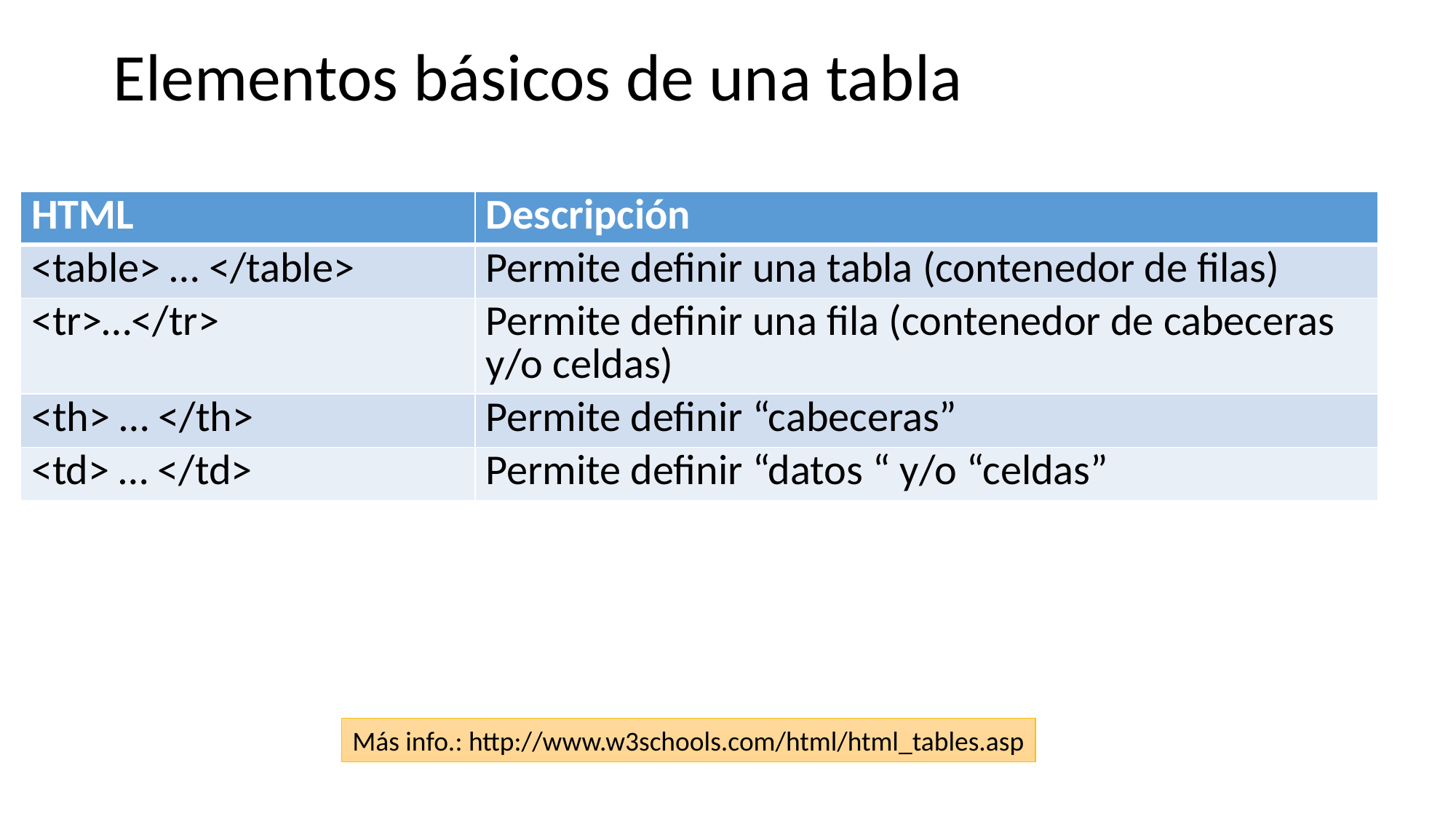

# Elementos básicos de una tabla
| HTML | Descripción |
| --- | --- |
| <table> … </table> | Permite definir una tabla (contenedor de filas) |
| <tr>…</tr> | Permite definir una fila (contenedor de cabeceras y/o celdas) |
| <th> … </th> | Permite definir “cabeceras” |
| <td> … </td> | Permite definir “datos “ y/o “celdas” |
Más info.: http://www.w3schools.com/html/html_tables.asp